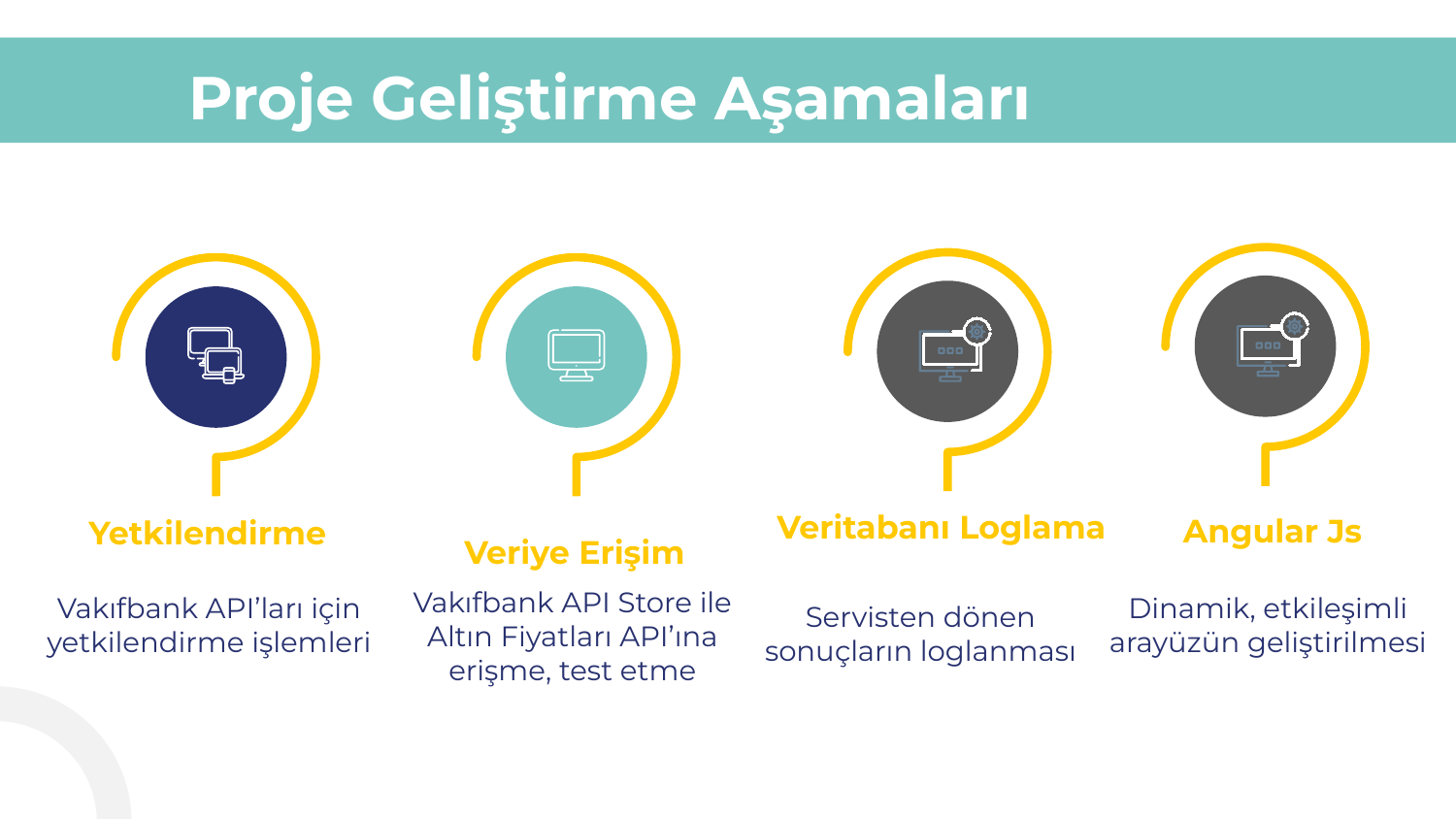

# Proje Geliştirme Aşamaları

Veritabanı Loglama
Angular Js
Yetkilendirme
Veriye Erişim

Vakıfbank API Store ile Altın Fiyatları API’ına erişme, test etme
Vakıfbank API’ları için yetkilendirme işlemleri
Dinamik, etkileşimli arayüzün geliştirilmesi
Servisten dönen sonuçların loglanması